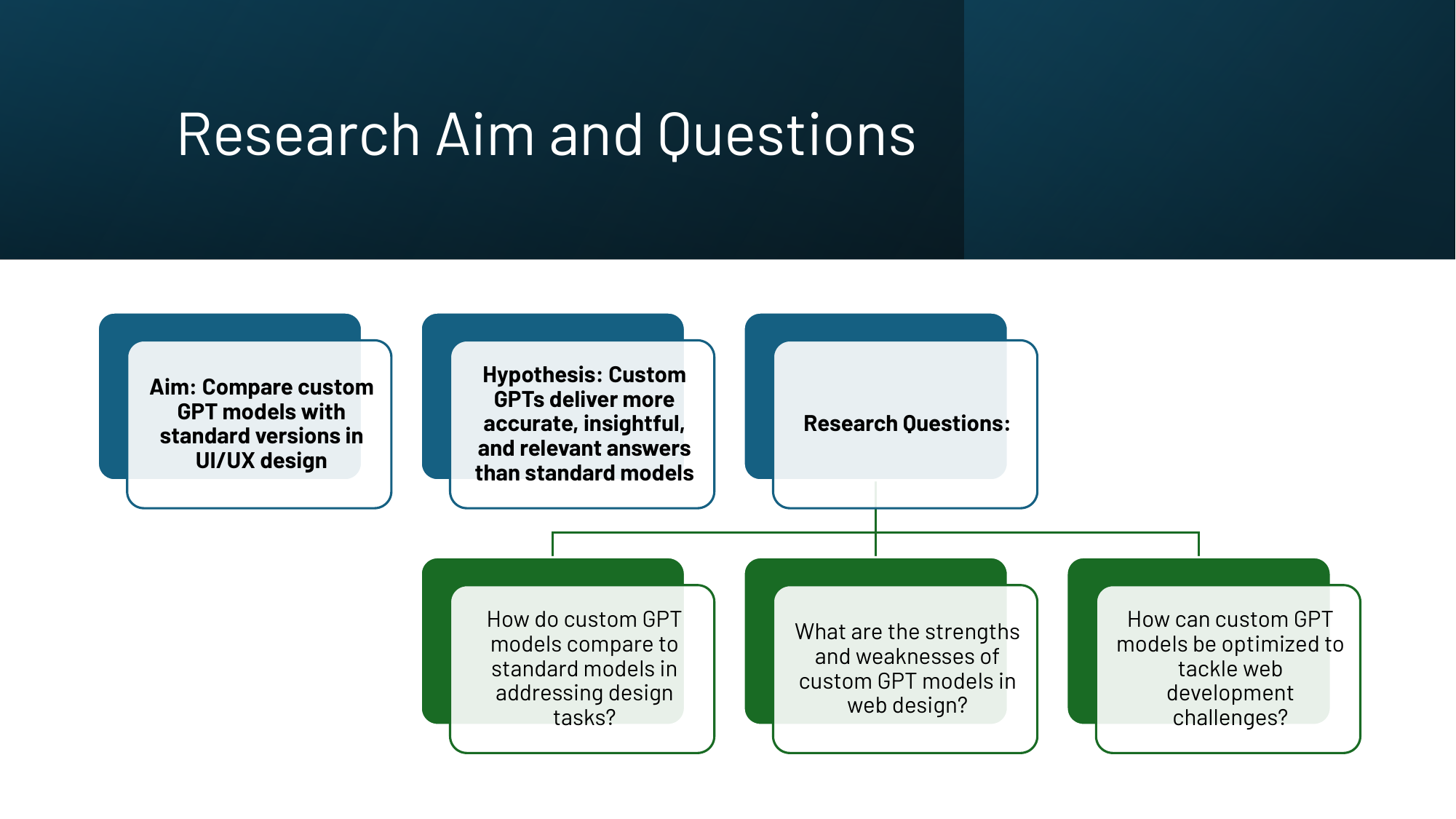

# Research Aim and Questions
Aim: Compare custom GPT models with standard versions in UI/UX design
Hypothesis: Custom GPTs deliver more accurate, insightful, and relevant answers than standard models
Research Questions:
How do custom GPT models compare to standard models in addressing design tasks?
What are the strengths and weaknesses of custom GPT models in web design?
How can custom GPT models be optimized to tackle web development challenges?